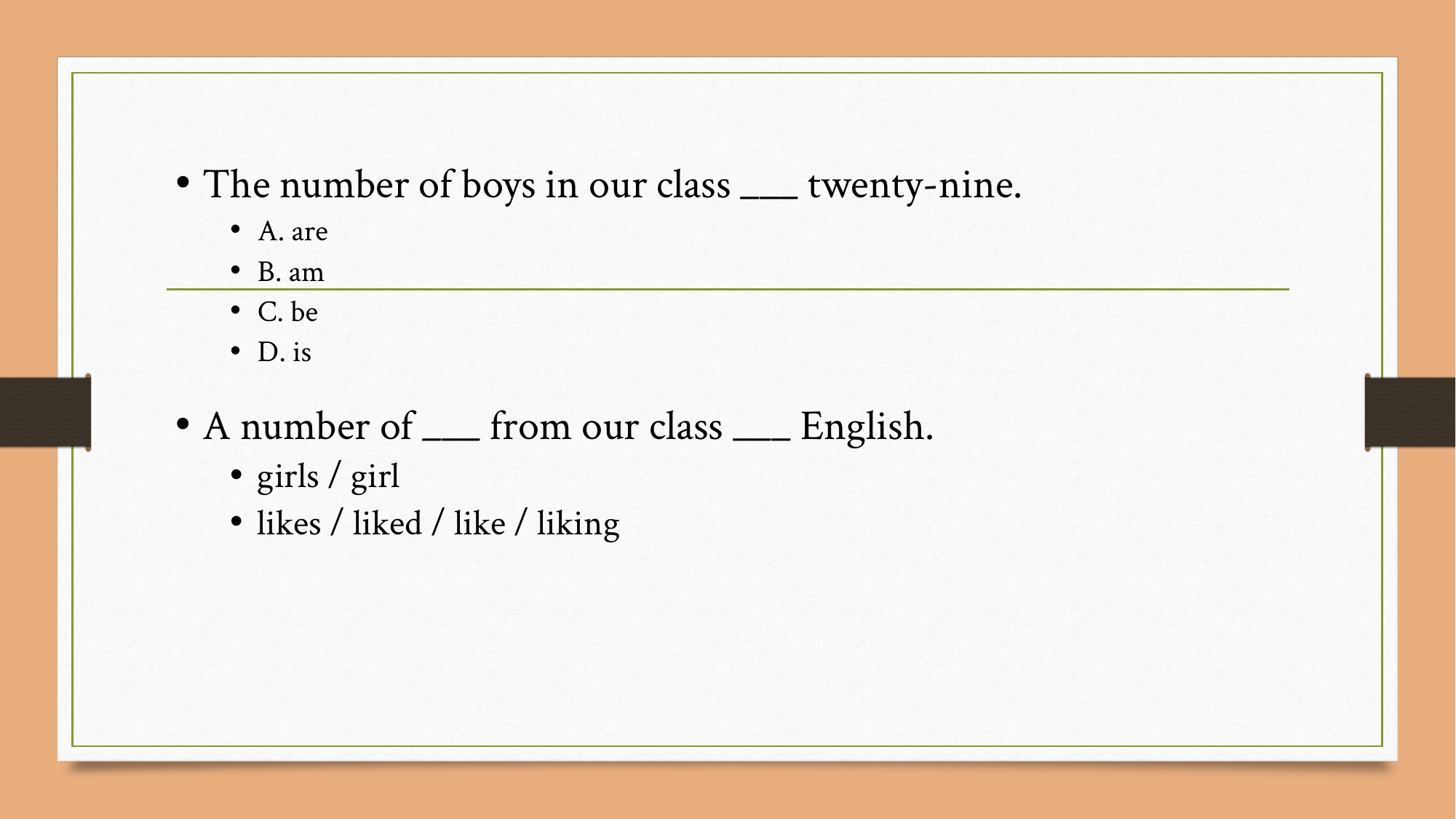

The number of boys in our class ___ twenty-nine.
A. are
B. am
C. be
D. is
A number of ___ from our class ___ English.
girls / girl
likes / liked / like / liking